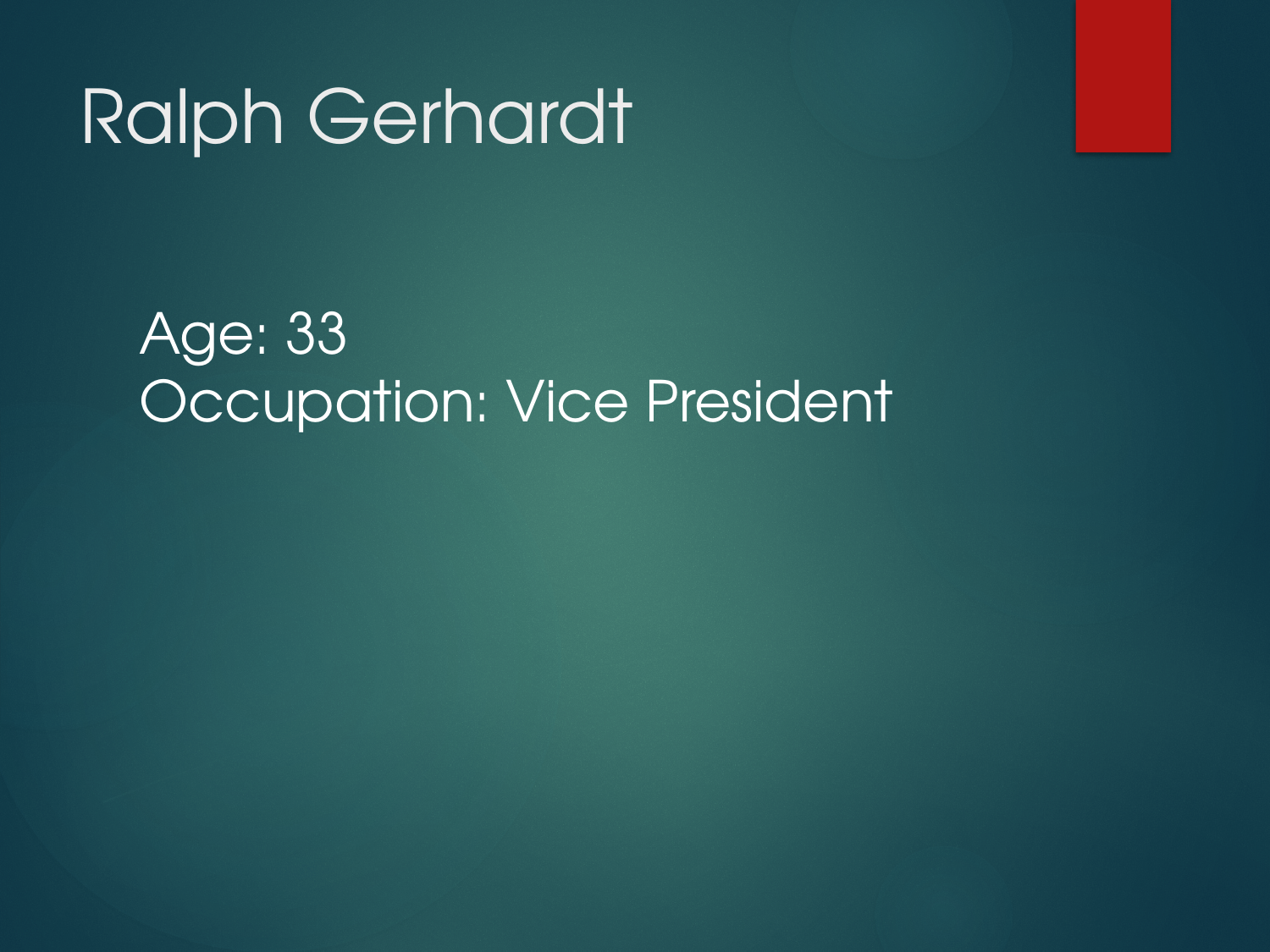

# Ralph Gerhardt

Age: 33
Occupation: Vice President